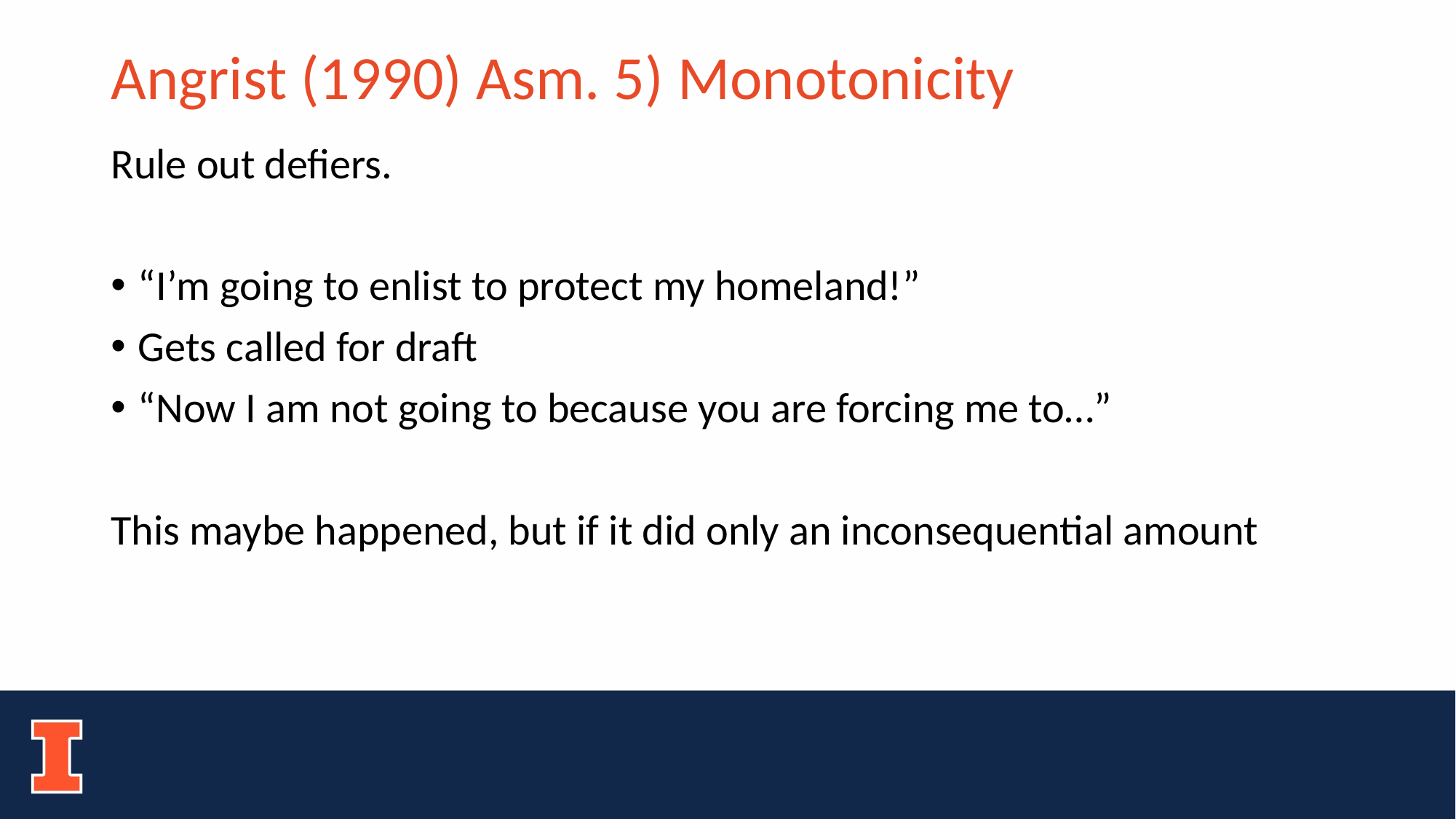

# Angrist (1990) Asm. 5) Monotonicity
Rule out defiers.

“I’m going to enlist to protect my homeland!”
Gets called for draft
“Now I am not going to because you are forcing me to…”

This maybe happened, but if it did only an inconsequential amount